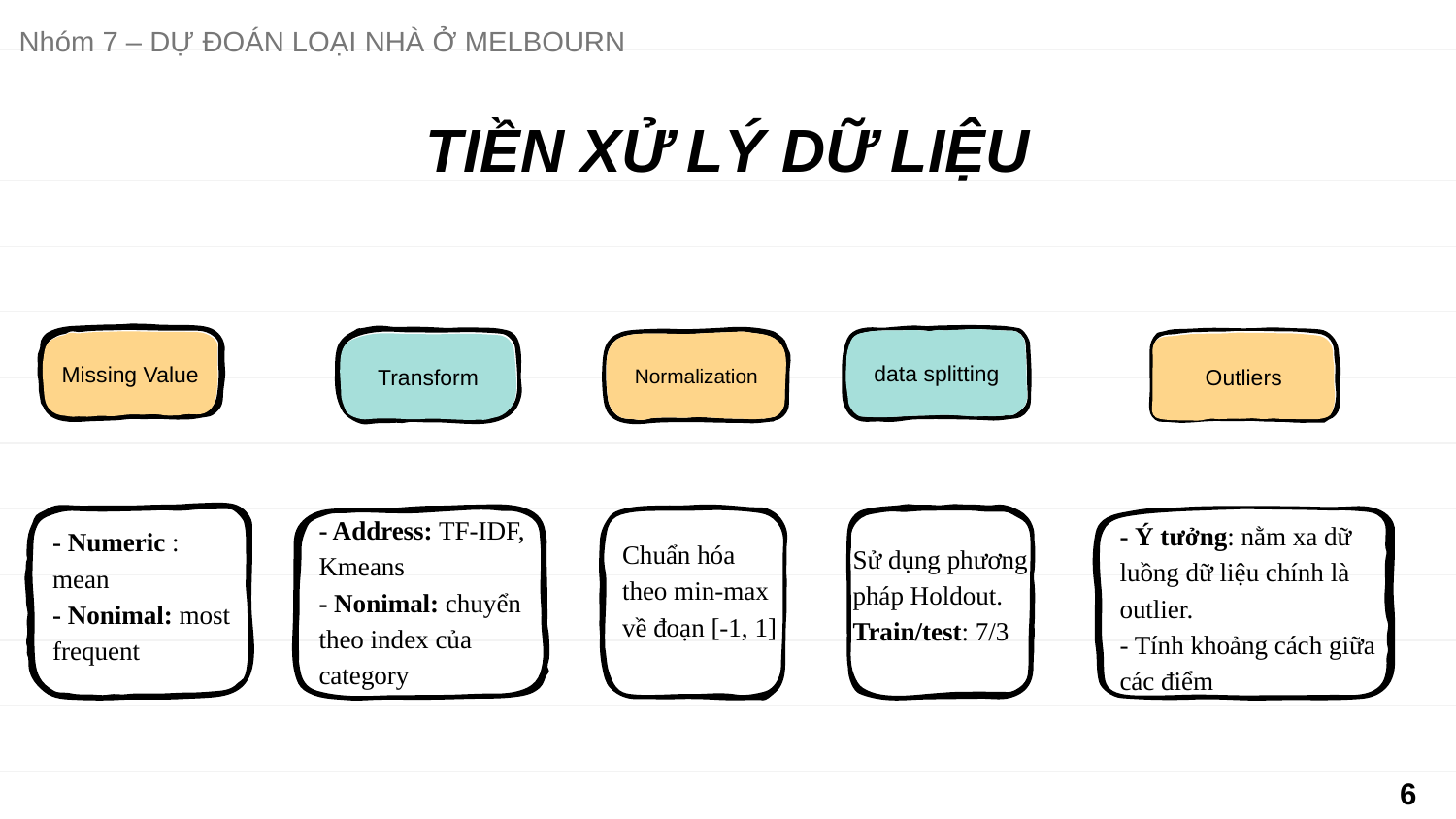

Nhóm 7 – DỰ ĐOÁN LOẠI NHÀ Ở MELBOURN
# TIỀN XỬ LÝ DỮ LIỆU

data splitting
Missing Value
Normalization
Outliers
Transform

- Address: TF-IDF, Kmeans
- Nonimal: chuyển theo index của category
- Ý tưởng: nằm xa dữ luồng dữ liệu chính là outlier.
- Tính khoảng cách giữa các điểm
- Numeric : mean
- Nonimal: most frequent
Chuẩn hóa theo min-max về đoạn [-1, 1]
Sử dụng phương pháp Holdout.
Train/test: 7/3
6